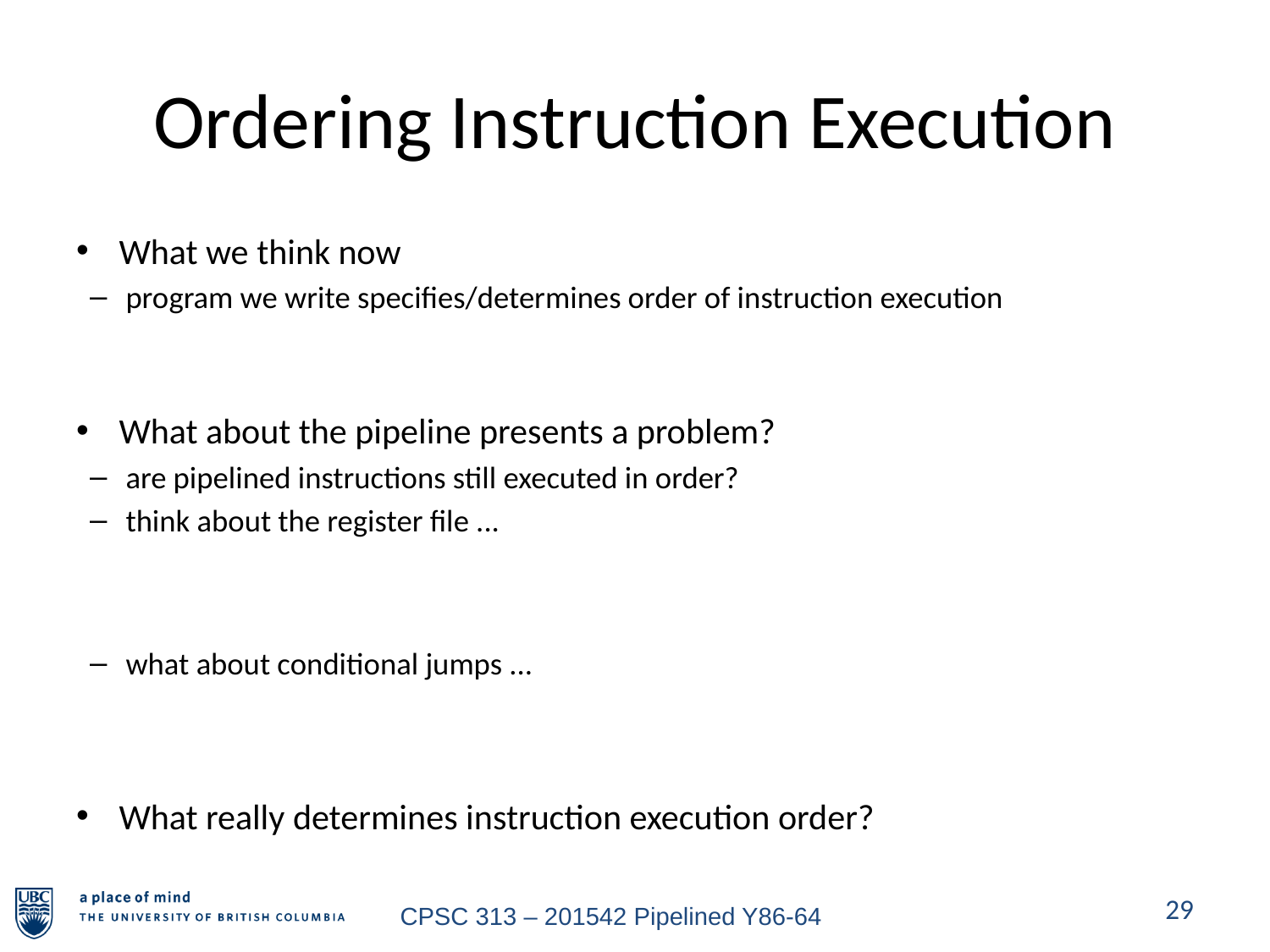

# Ordering Instruction Execution
What we think now
program we write specifies/determines order of instruction execution

What about the pipeline presents a problem?
are pipelined instructions still executed in order?
think about the register file ...

what about conditional jumps ...

What really determines instruction execution order?
29